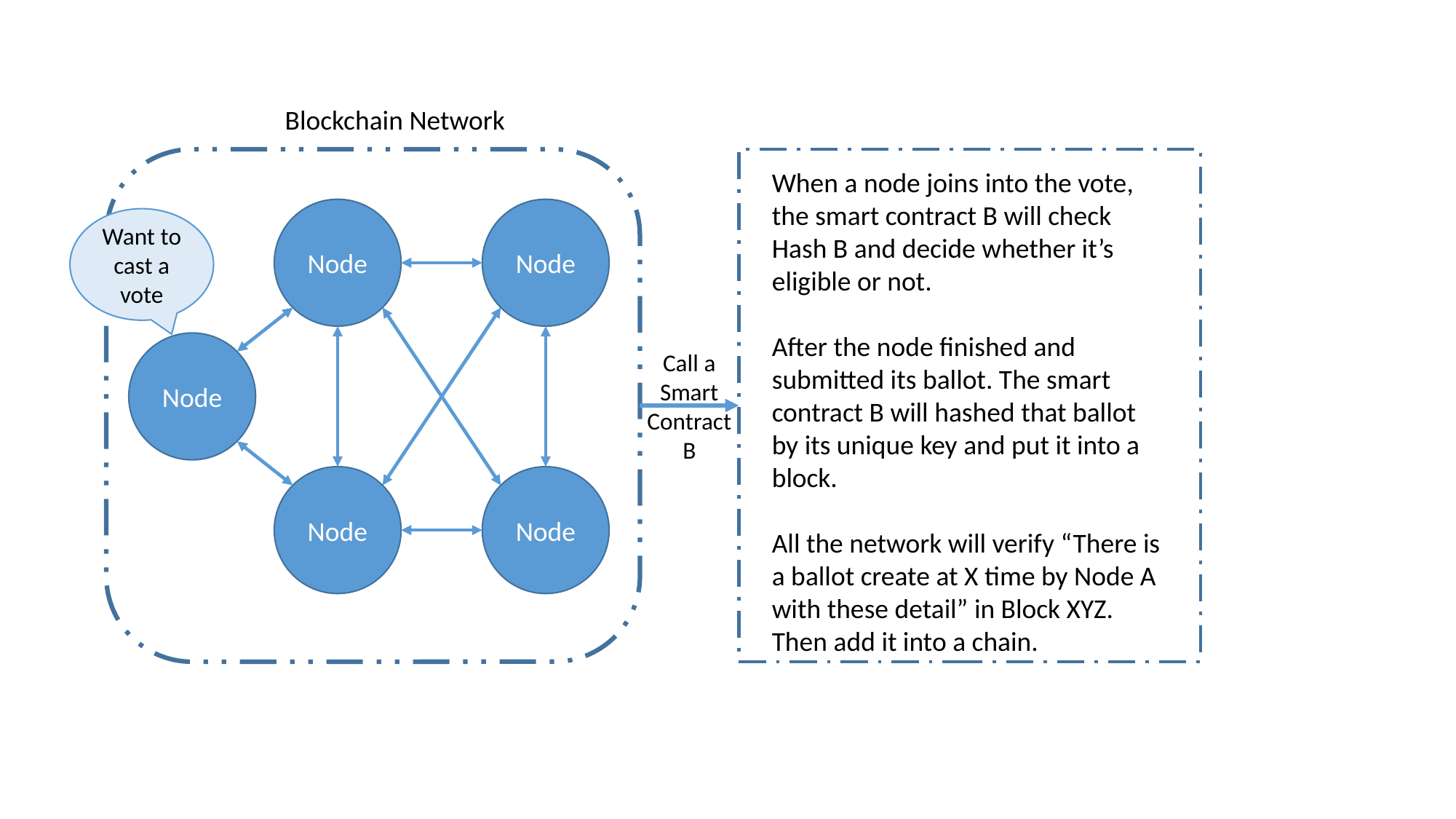

Blockchain Network

When a node joins into the vote, the smart contract B will check Hash B and decide whether it’s eligible or not.

After the node finished and submitted its ballot. The smart contract B will hashed that ballot  by its unique key and put it into a block.

All the network will verify “There is a ballot create at X time by Node A with these detail” in Block XYZ. Then add it into a chain.

Node
Node
Node
Call a Smart Contract
B
Node
Node
Want to cast a vote